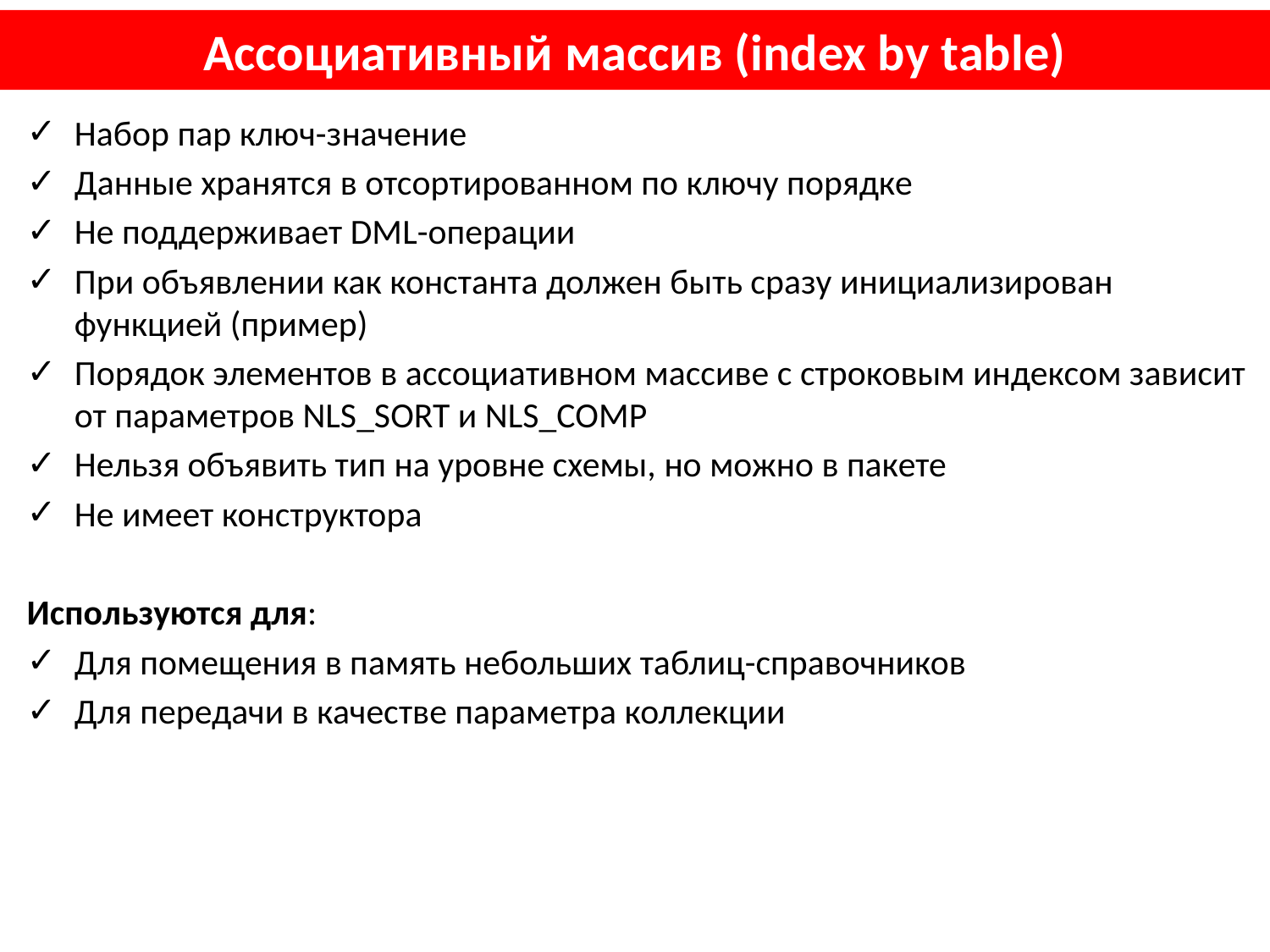

# Ассоциативный массив (index by table)
Набор пар ключ-значение
Данные хранятся в отсортированном по ключу порядке
Не поддерживает DML-операции
При объявлении как константа должен быть сразу инициализирован функцией (пример)
Порядок элементов в ассоциативном массиве с строковым индексом зависит от параметров NLS_SORT и NLS_COMP
Нельзя объявить тип на уровне схемы, но можно в пакете
Не имеет конструктора

Используются для:
Для помещения в память небольших таблиц-справочников
Для передачи в качестве параметра коллекции